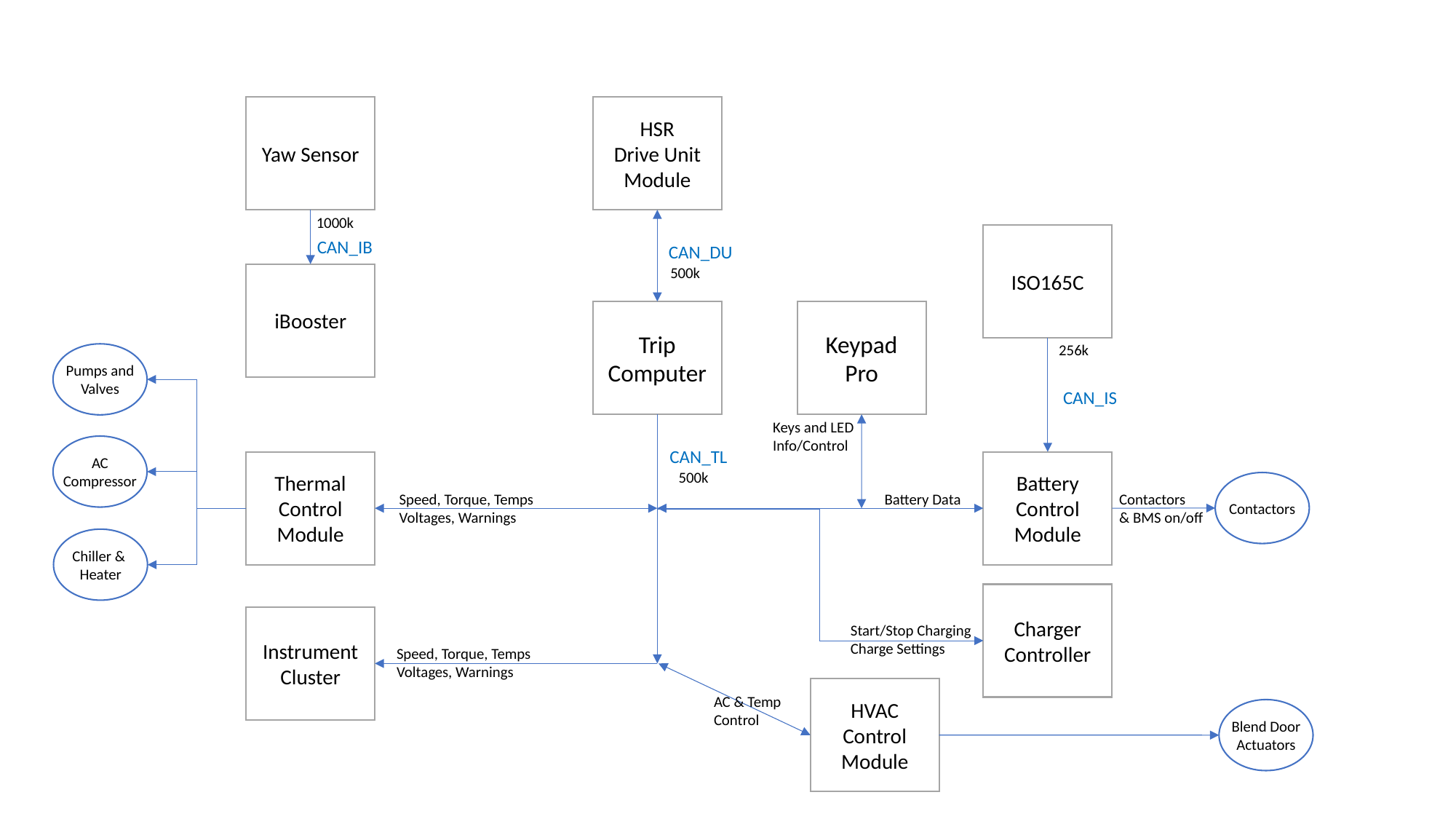

Yaw Sensor
HSR
Drive Unit Module
1000k
ISO165C
CAN_IB
CAN_DU
500k
iBooster
Trip Computer
Keypad
Pro
256k
Pumps and
Valves
CAN_IS
Keys and LED
Info/Control
AC
Compressor
CAN_TL
Thermal
Control
Module
Battery
Control
Module
500k
Contactors
Speed, Torque, Temps
Voltages, Warnings
Battery Data
Contactors
& BMS on/off
Chiller &
Heater
Charger
Controller
Instrument
Cluster
Start/Stop Charging
Charge Settings
Speed, Torque, Temps
Voltages, Warnings
HVAC
Control
Module
AC & Temp
Control
Blend Door
Actuators